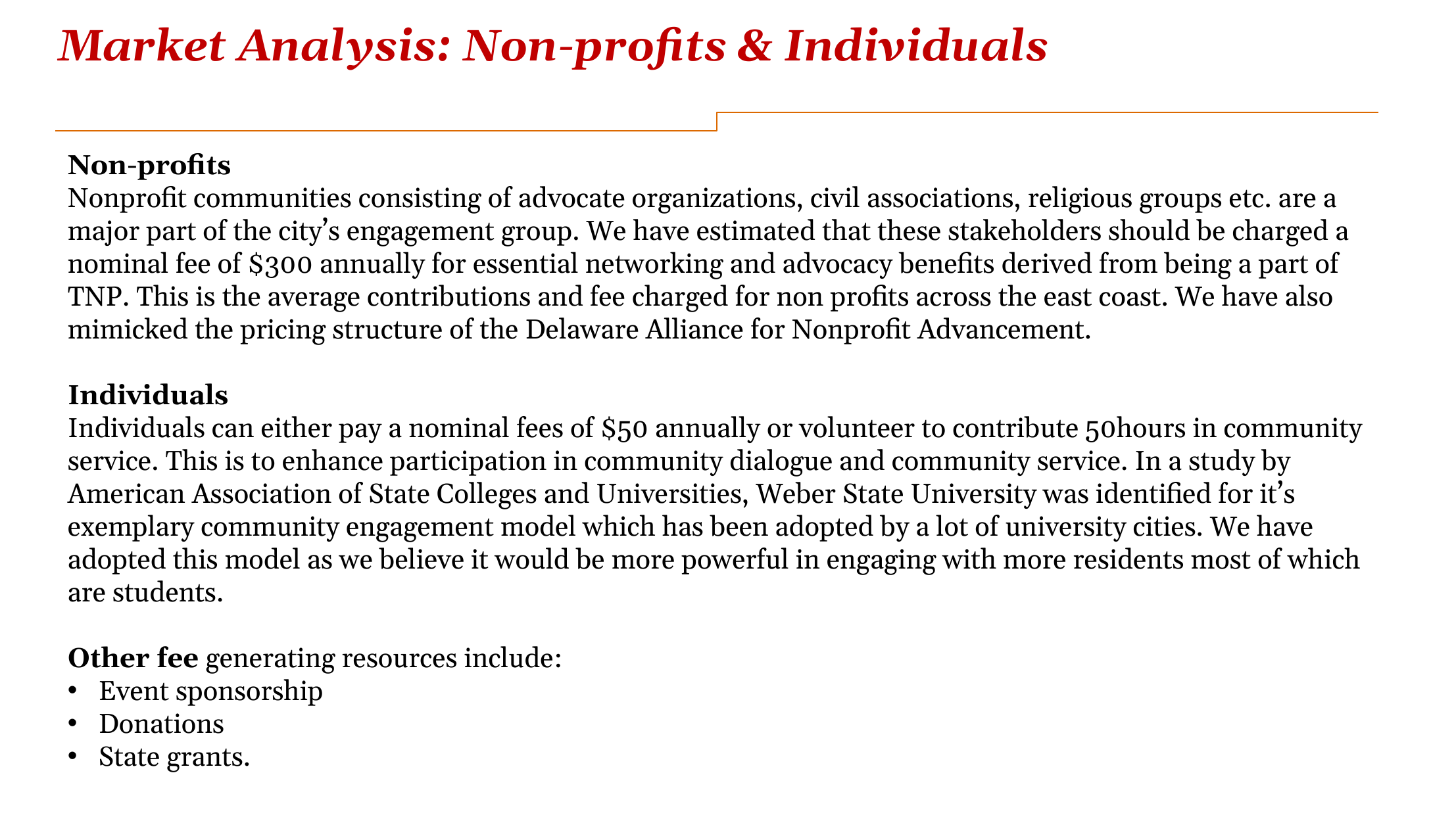

Market Analysis: Non-profits & Individuals
Non-profits
Nonprofit communities consisting of advocate organizations, civil associations, religious groups etc. are a major part of the city’s engagement group. We have estimated that these stakeholders should be charged a nominal fee of $300 annually for essential networking and advocacy benefits derived from being a part of TNP. This is the average contributions and fee charged for non profits across the east coast. We have also mimicked the pricing structure of the Delaware Alliance for Nonprofit Advancement.

Individuals
Individuals can either pay a nominal fees of $50 annually or volunteer to contribute 50hours in community service. This is to enhance participation in community dialogue and community service. In a study by American Association of State Colleges and Universities, Weber State University was identified for it’s exemplary community engagement model which has been adopted by a lot of university cities. We have adopted this model as we believe it would be more powerful in engaging with more residents most of which are students.

Other fee generating resources include:
Event sponsorship
Donations
State grants.